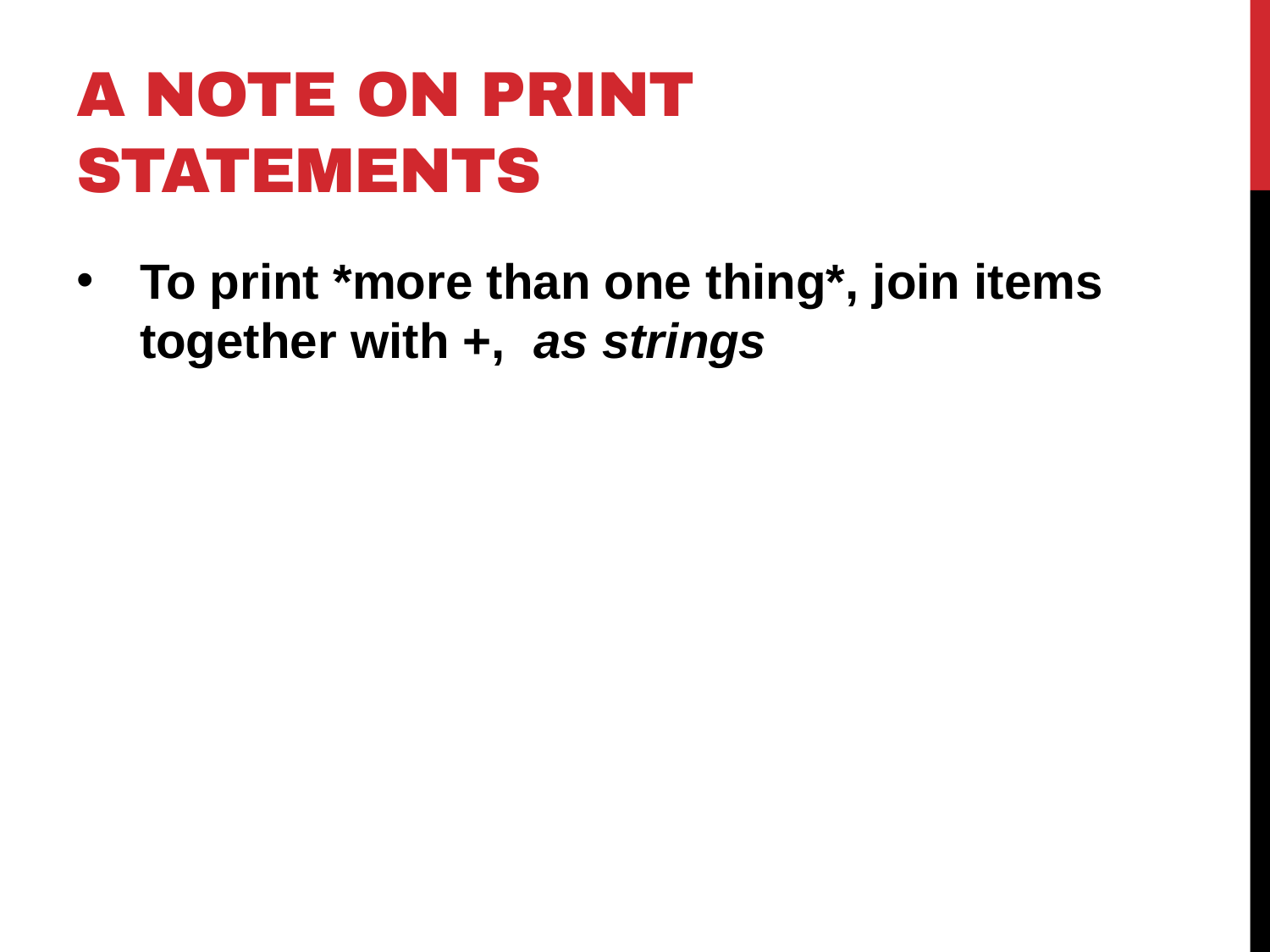

# A Note on print statements
To print *more than one thing*, join items together with +,  as strings